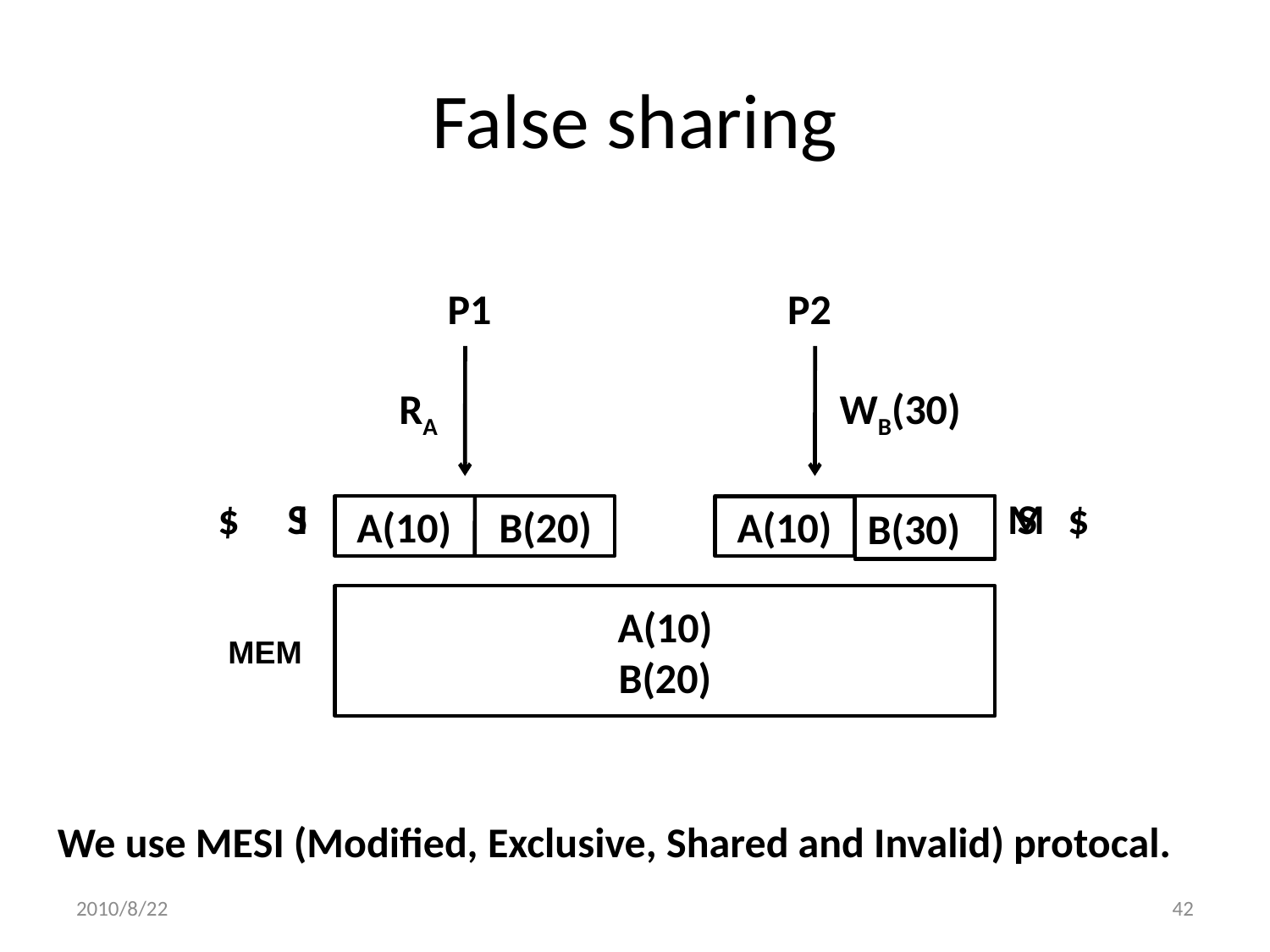

# False sharing

P1
P2
RA
WB(30)
$
S
 I
M
S
$
 A(10)     B(20)
 A(10)     B(20)
B(30)
A(10)
B(20)
MEM
We use MESI (Modified, Exclusive, Shared and Invalid) protocal.
2010/8/22
42